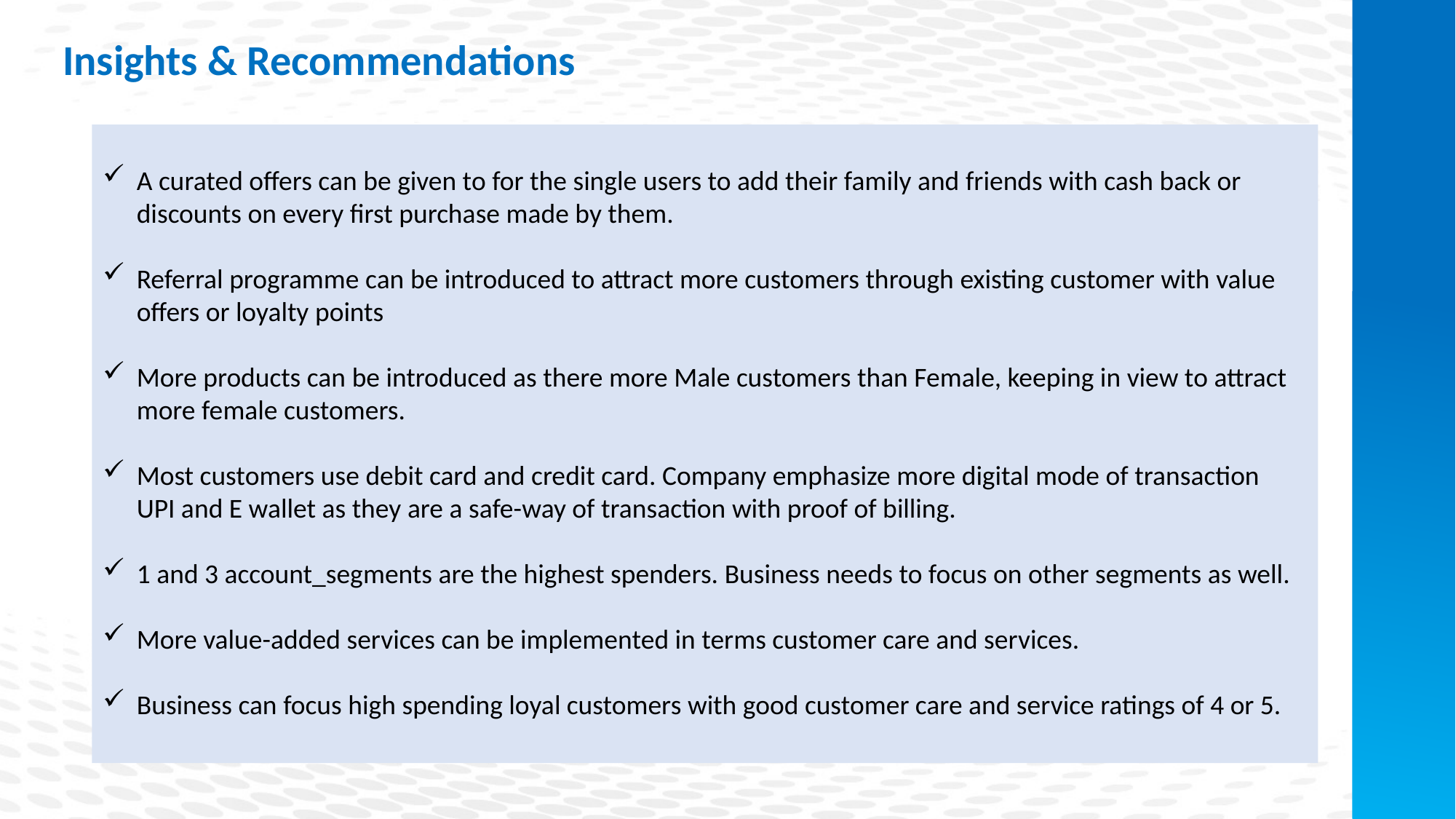

Insights & Recommendations

A curated offers can be given to for the single users to add their family and friends with cash back or discounts on every first purchase made by them.

Referral programme can be introduced to attract more customers through existing customer with value offers or loyalty points

More products can be introduced as there more Male customers than Female, keeping in view to attract more female customers.

Most customers use debit card and credit card. Company emphasize more digital mode of transaction  UPI and E wallet as they are a safe-way of transaction with proof of billing.

1 and 3 account_segments are the highest spenders. Business needs to focus on other segments as well.

More value-added services can be implemented in terms customer care and services.

Business can focus high spending loyal customers with good customer care and service ratings of 4 or 5.